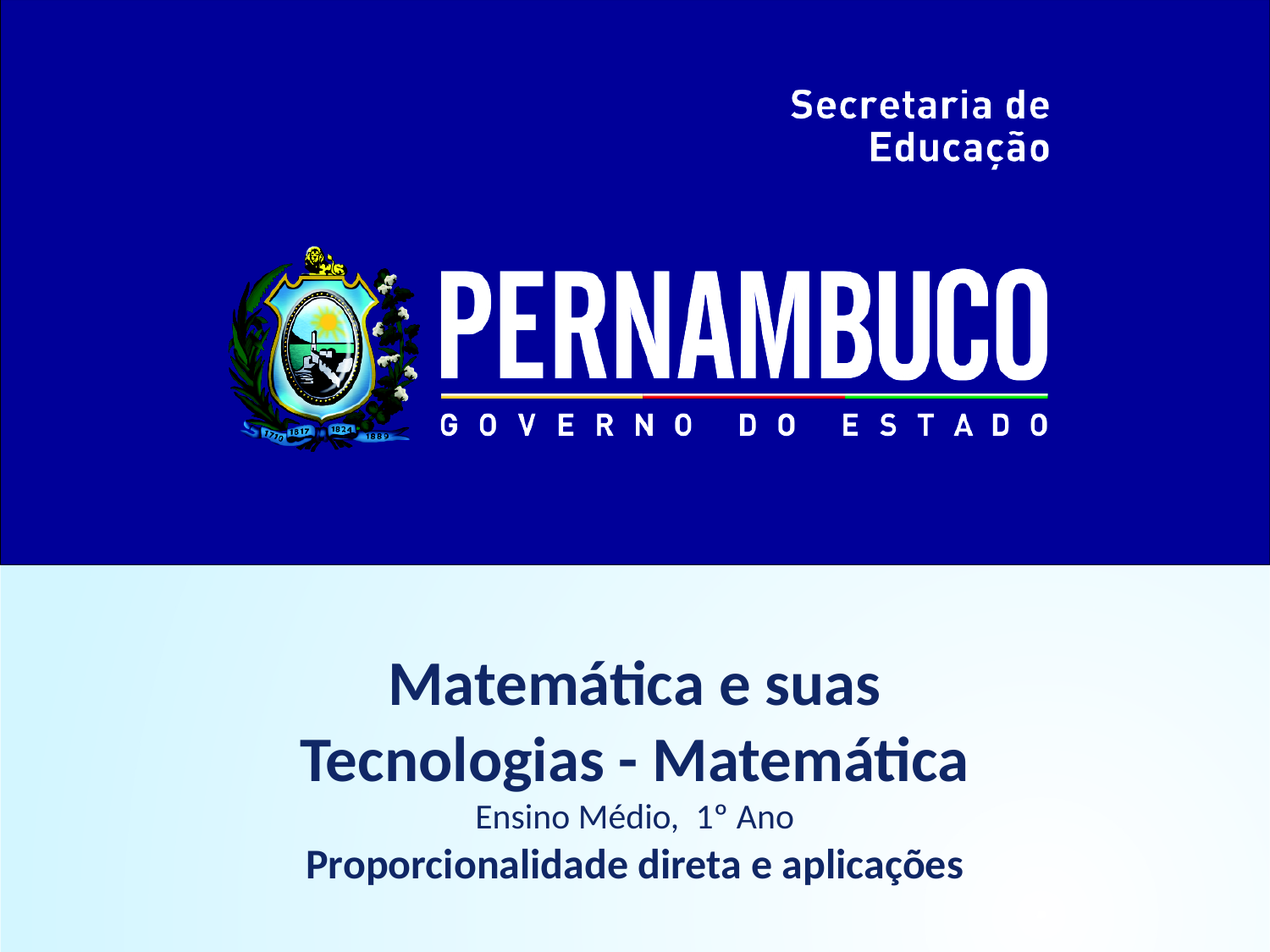

Matemática e suas
Tecnologias - Matemática
Ensino Médio,  1º Ano
Proporcionalidade direta e aplicações